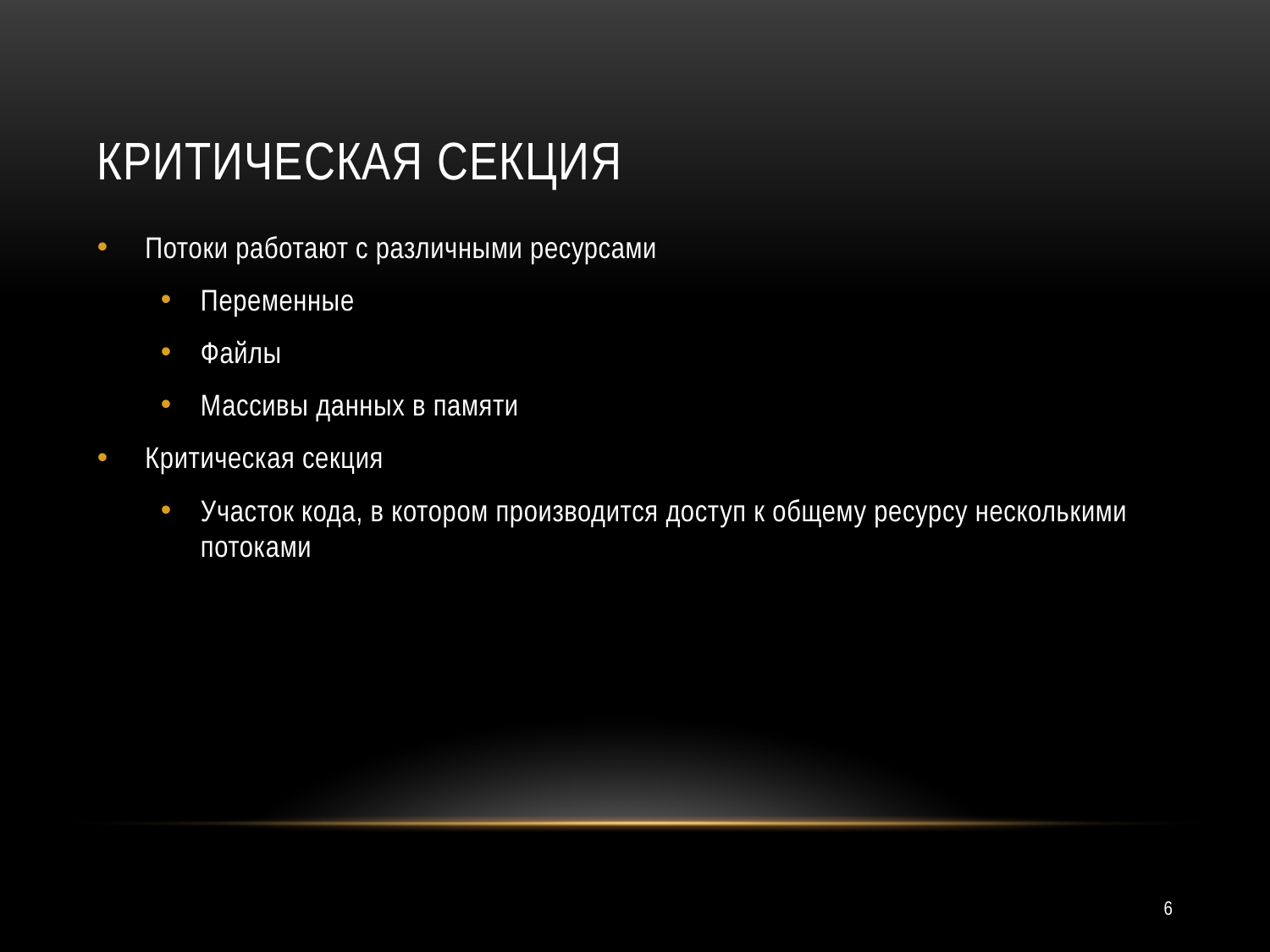

# Критическая секция
Потоки работают с различными ресурсами
Переменные
Файлы
Массивы данных в памяти
Критическая секция
Участок кода, в котором производится доступ к общему ресурсу несколькими потоками
6